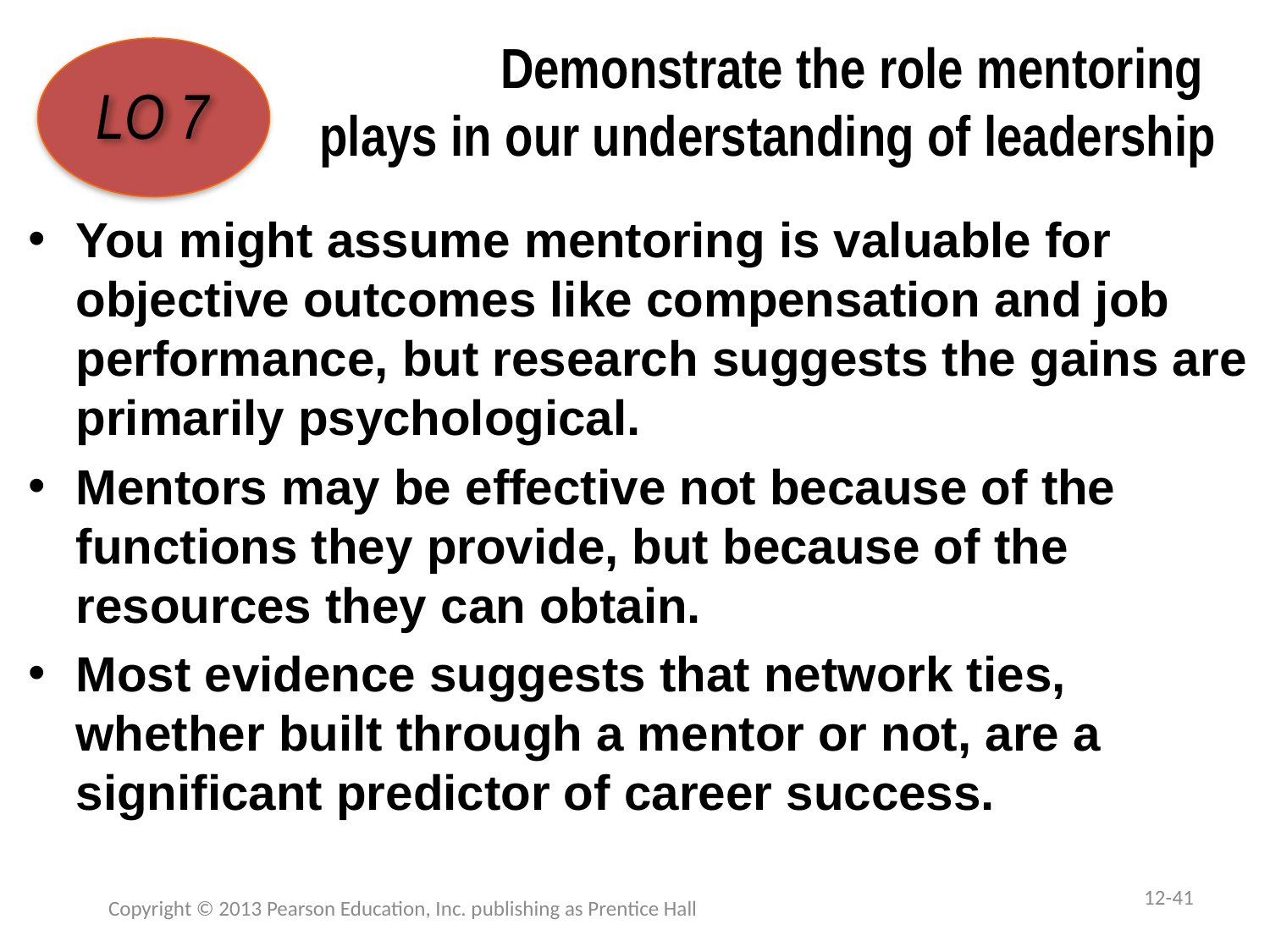

# Demonstrate the role mentoring plays in our understanding of leadership

LO 7
You might assume mentoring is valuable for objective outcomes like compensation and job performance, but research suggests the gains are primarily psychological.
Mentors may be effective not because of the functions they provide, but because of the resources they can obtain.
Most evidence suggests that network ties, whether built through a mentor or not, are a significant predictor of career success.
12-41
Copyright © 2013 Pearson Education, Inc. publishing as Prentice Hall
1